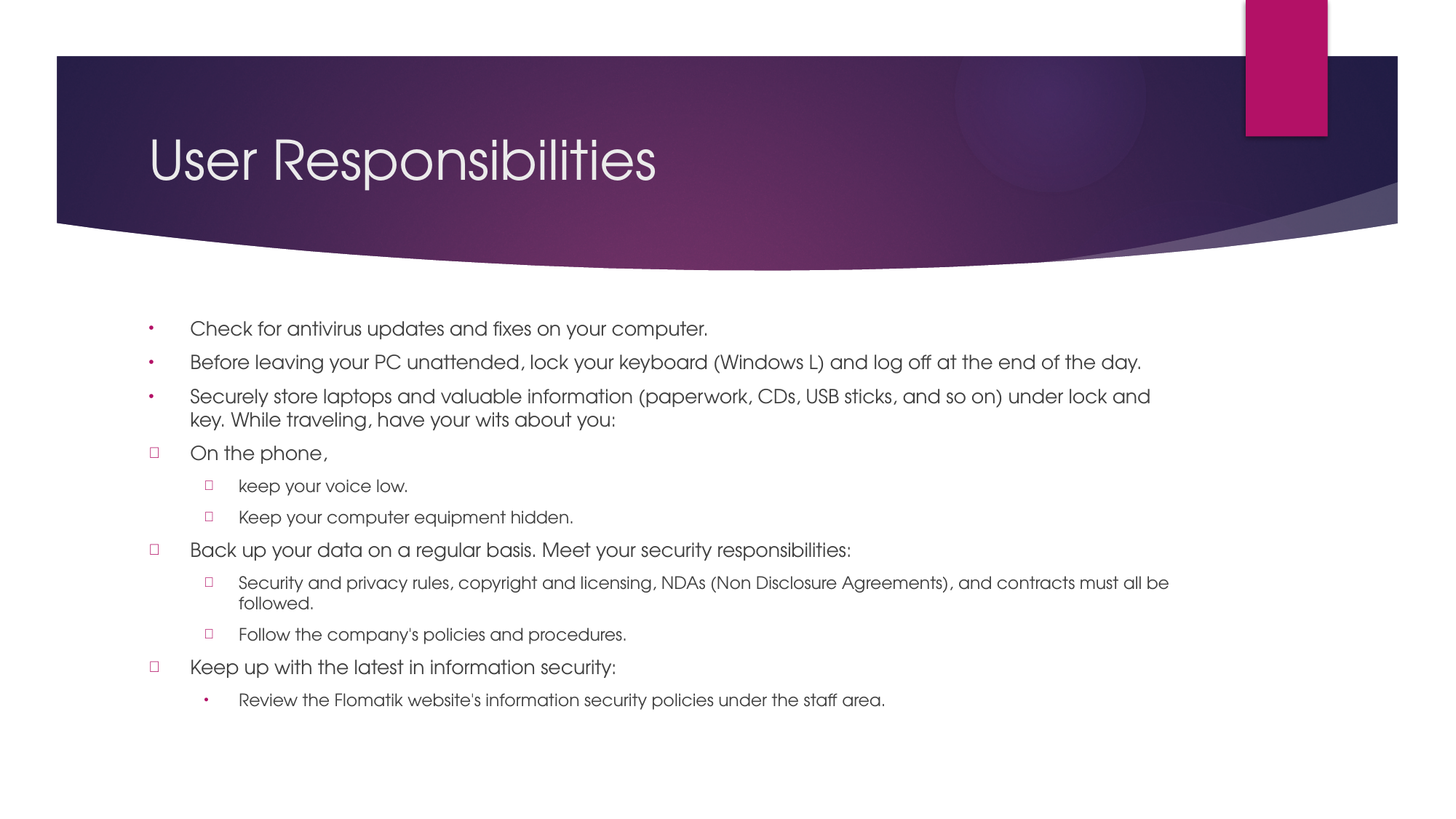

# User Responsibilities
Check for antivirus updates and fixes on your computer.
Before leaving your PC unattended, lock your keyboard (Windows L) and log off at the end of the day.
Securely store laptops and valuable information (paperwork, CDs, USB sticks, and so on) under lock and key. While traveling, have your wits about you:
On the phone,
keep your voice low.
Keep your computer equipment hidden.
Back up your data on a regular basis. Meet your security responsibilities:
Security and privacy rules, copyright and licensing, NDAs (Non Disclosure Agreements), and contracts must all be followed.
Follow the company's policies and procedures.
Keep up with the latest in information security:
Review the Flomatik website's information security policies under the staff area.